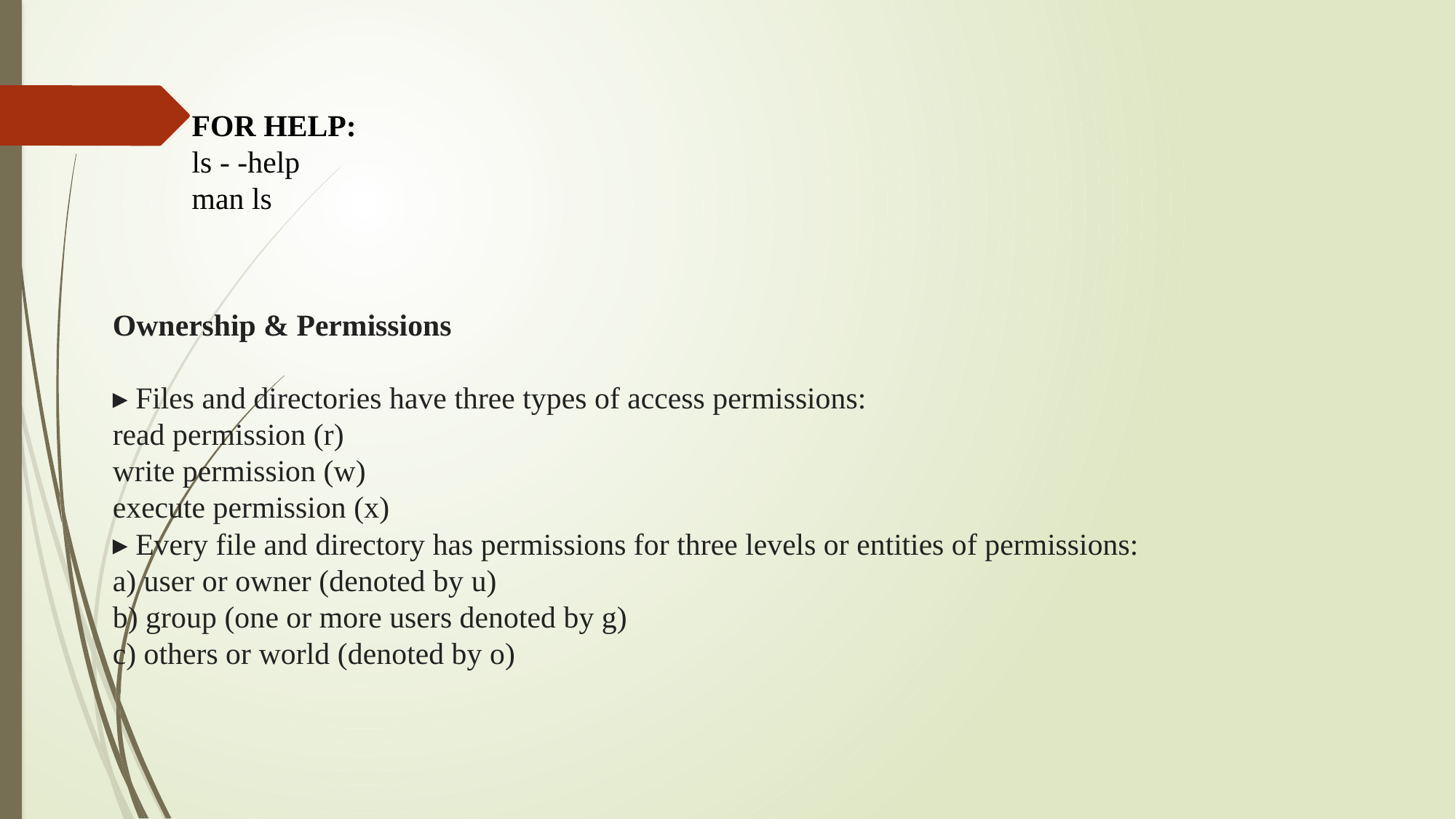

FOR HELP:
ls - -help
man ls

Ownership & Permissions
▸ Files and directories have three types of access permissions:
read permission (r)
write permission (w)
execute permission (x)
▸ Every file and directory has permissions for three levels or entities of permissions:
a) user or owner (denoted by u)
b) group (one or more users denoted by g)
c) others or world (denoted by o)